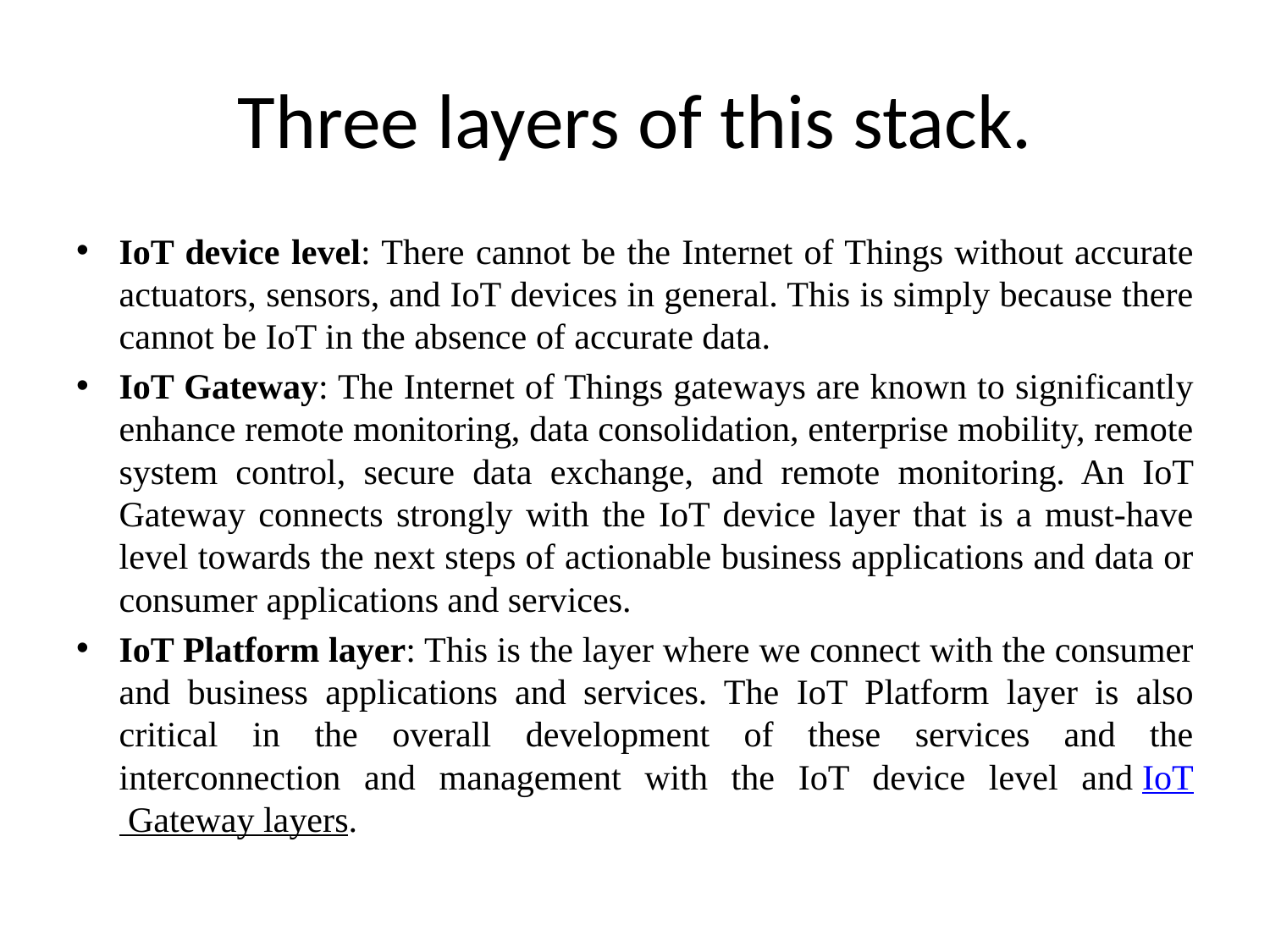

# Three layers of this stack.
IoT device level: There cannot be the Internet of Things without accurate actuators, sensors, and IoT devices in general. This is simply because there cannot be IoT in the absence of accurate data.
IoT Gateway: The Internet of Things gateways are known to significantly enhance remote monitoring, data consolidation, enterprise mobility, remote system control, secure data exchange, and remote monitoring. An IoT Gateway connects strongly with the IoT device layer that is a must-have level towards the next steps of actionable business applications and data or consumer applications and services.
IoT Platform layer: This is the layer where we connect with the consumer and business applications and services. The IoT Platform layer is also critical in the overall development of these services and the interconnection and management with the IoT device level and IoT Gateway layers.